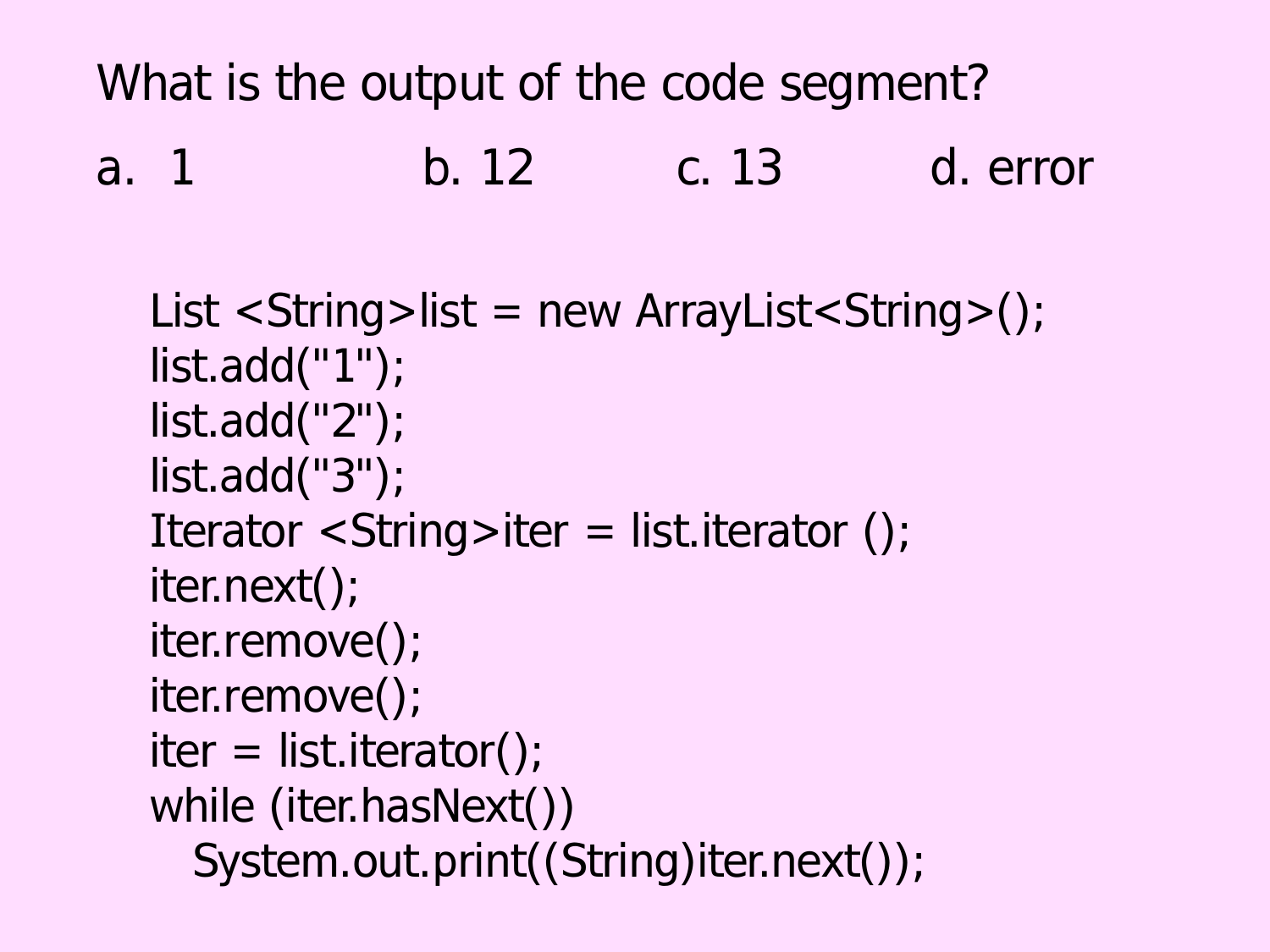

What is the output of the code segment?

1 		b. 12 		c. 13		d. error
List <String>list = new ArrayList<String>();
list.add("1");
list.add("2");
list.add("3");
Iterator <String>iter = list.iterator ();
iter.next();
iter.remove();
iter.remove();
iter = list.iterator();
while (iter.hasNext())
   System.out.print((String)iter.next());